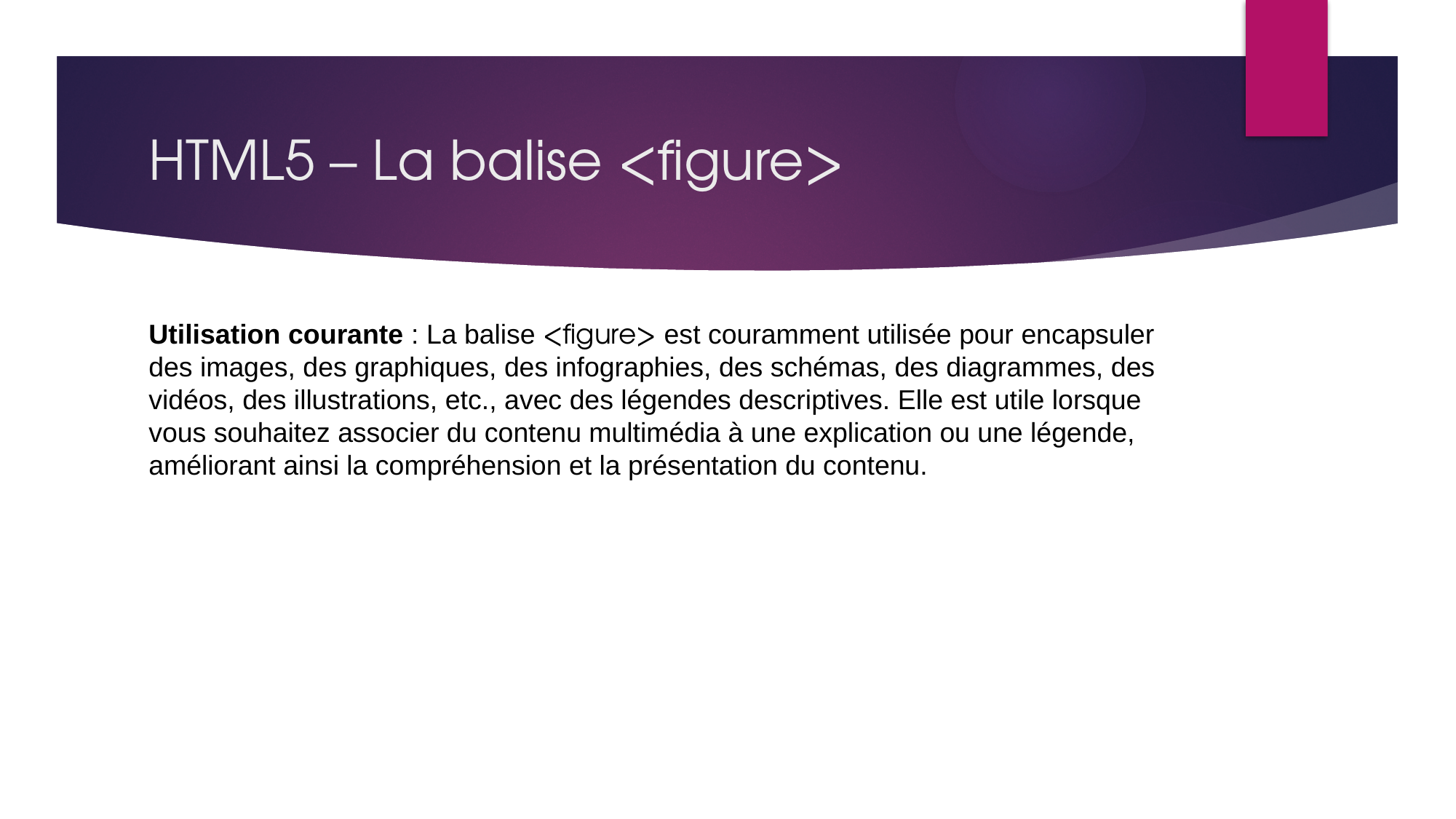

# HTML5 – La balise <figure>
Utilisation courante : La balise <figure> est couramment utilisée pour encapsuler des images, des graphiques, des infographies, des schémas, des diagrammes, des vidéos, des illustrations, etc., avec des légendes descriptives. Elle est utile lorsque vous souhaitez associer du contenu multimédia à une explication ou une légende, améliorant ainsi la compréhension et la présentation du contenu.